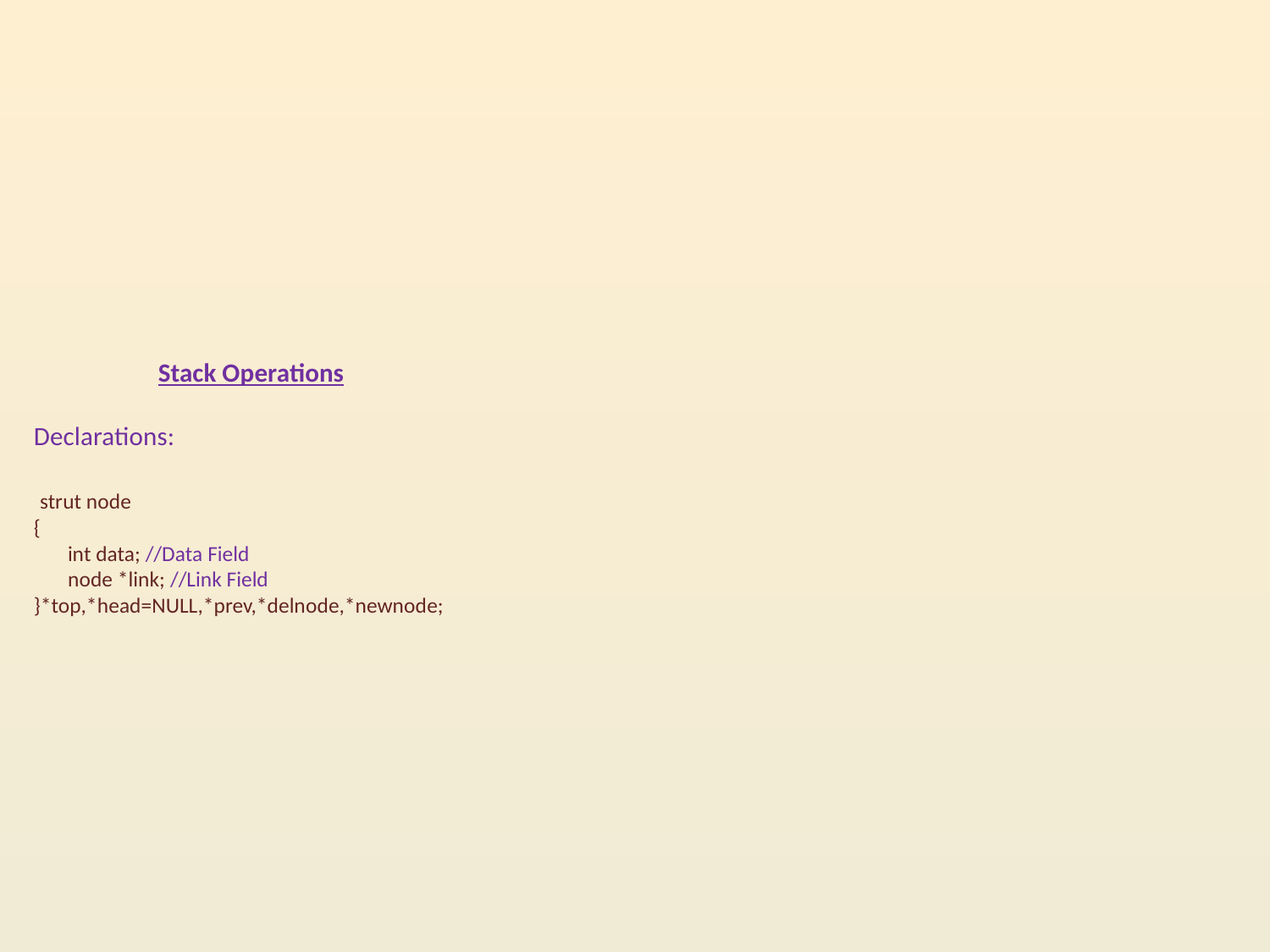

# Stack Operations Declarations: strut node { int data; //Data Field node *link; //Link Field }*top,*head=NULL,*prev,*delnode,*newnode;